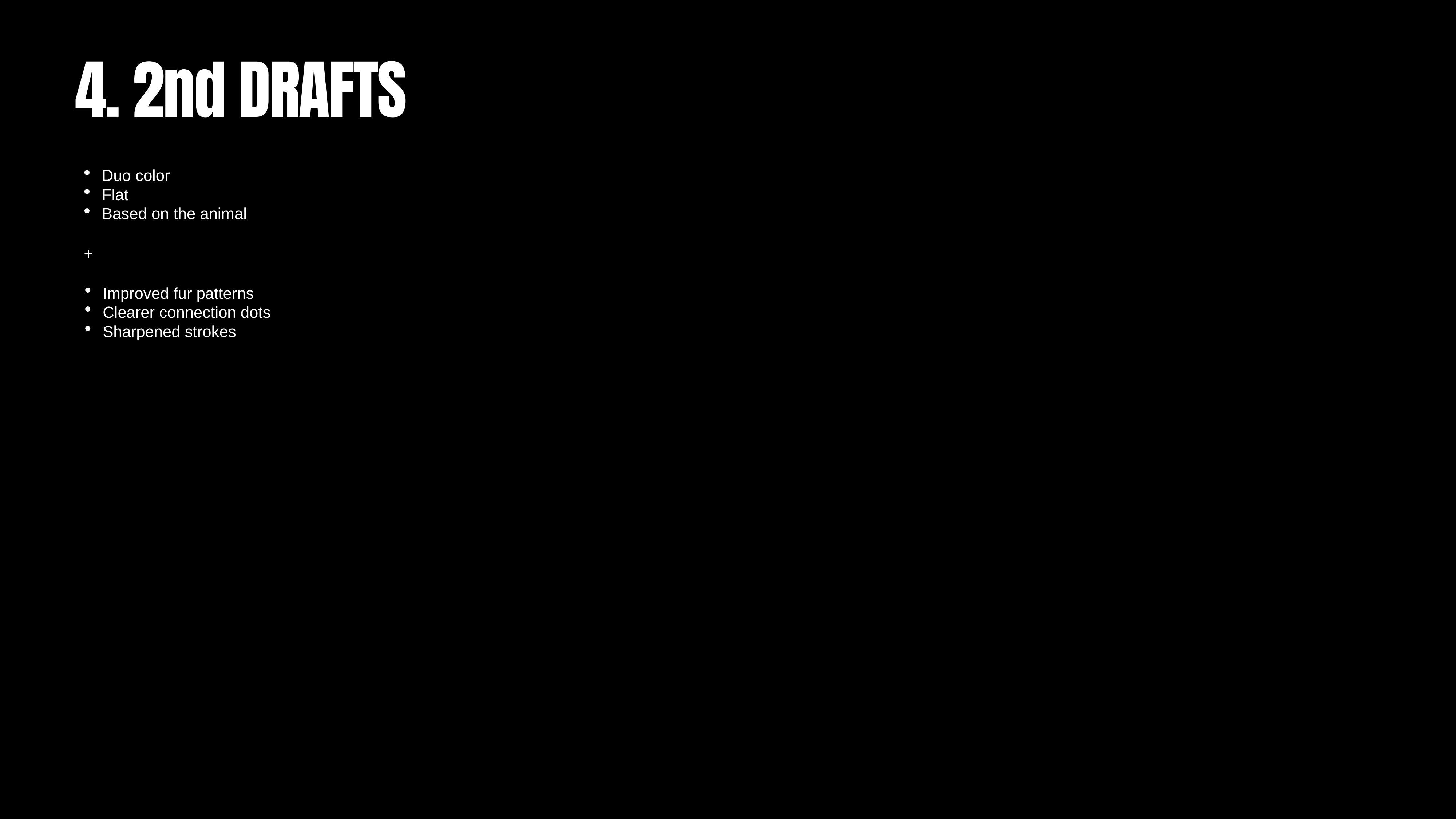

# 4. 2nd DRAFTS
Duo color
Flat
Based on the animal
+
Improved fur patterns
Clearer connection dots
Sharpened strokes